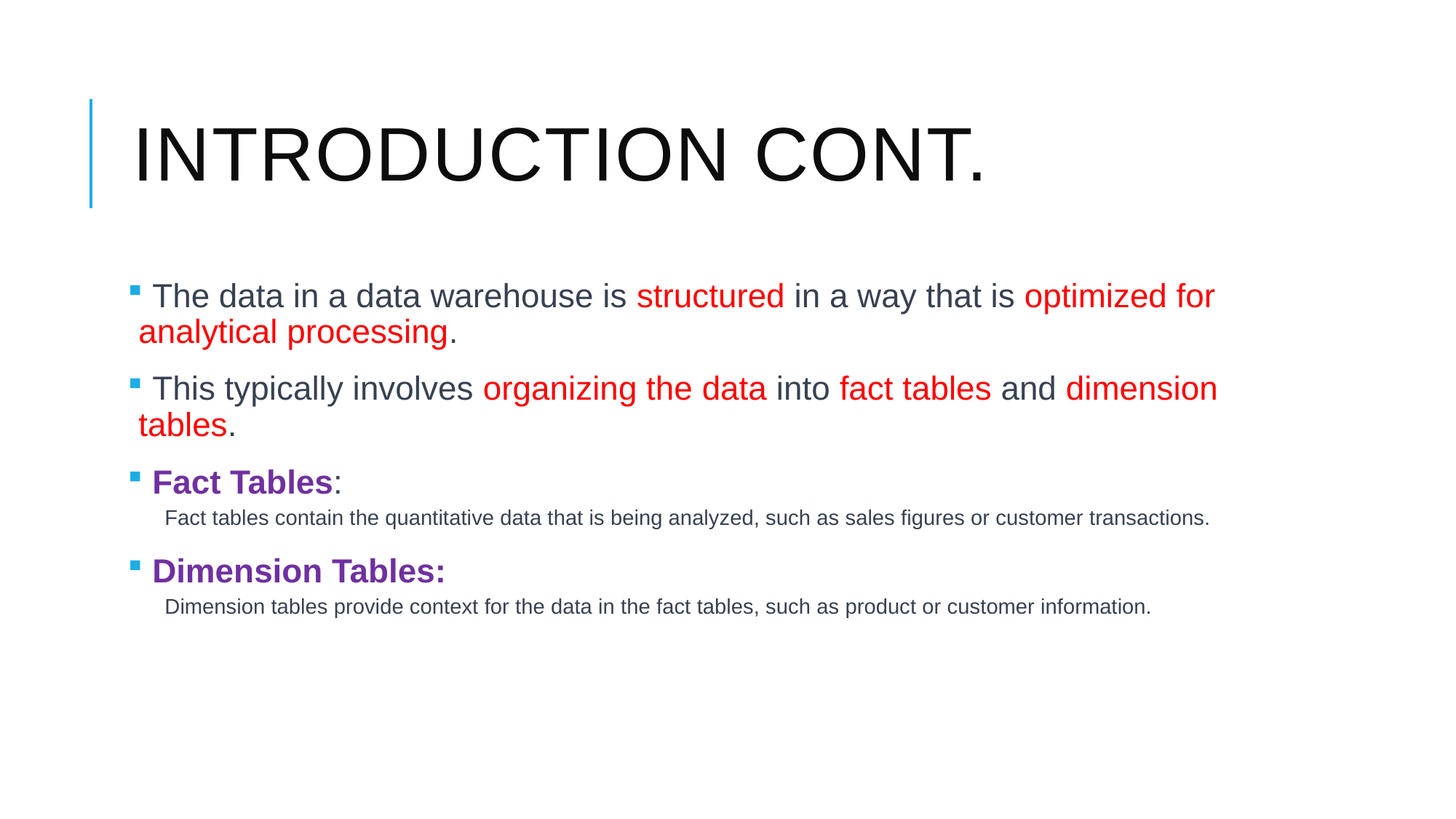

# Introduction cont.
 The data in a data warehouse is structured in a way that is optimized for analytical processing.
 This typically involves organizing the data into fact tables and dimension tables.
 Fact Tables:
Fact tables contain the quantitative data that is being analyzed, such as sales figures or customer transactions.
 Dimension Tables:
Dimension tables provide context for the data in the fact tables, such as product or customer information.